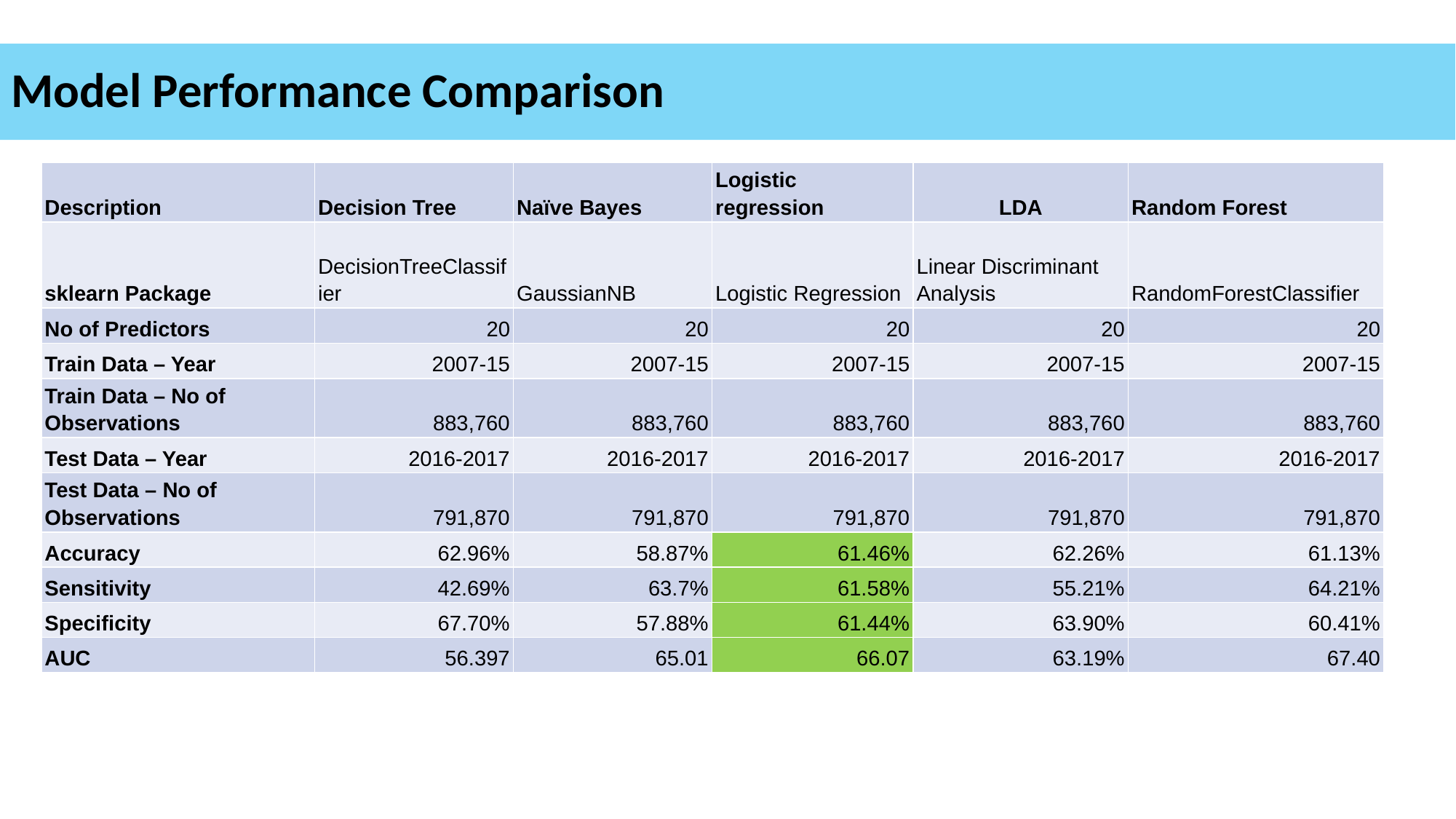

# Model Performance Comparison
| Description | Decision Tree | Naïve Bayes | Logistic regression | LDA | Random Forest |
| --- | --- | --- | --- | --- | --- |
| sklearn Package | DecisionTreeClassifier | GaussianNB | Logistic Regression | Linear Discriminant Analysis | RandomForestClassifier |
| No of Predictors | 20 | 20 | 20 | 20 | 20 |
| Train Data – Year | 2007-15 | 2007-15 | 2007-15 | 2007-15 | 2007-15 |
| Train Data – No of Observations | 883,760 | 883,760 | 883,760 | 883,760 | 883,760 |
| Test Data – Year | 2016-2017 | 2016-2017 | 2016-2017 | 2016-2017 | 2016-2017 |
| Test Data – No of Observations | 791,870 | 791,870 | 791,870 | 791,870 | 791,870 |
| Accuracy | 62.96% | 58.87% | 61.46% | 62.26% | 61.13% |
| Sensitivity | 42.69% | 63.7% | 61.58% | 55.21% | 64.21% |
| Specificity | 67.70% | 57.88% | 61.44% | 63.90% | 60.41% |
| AUC | 56.397 | 65.01 | 66.07 | 63.19% | 67.40 |